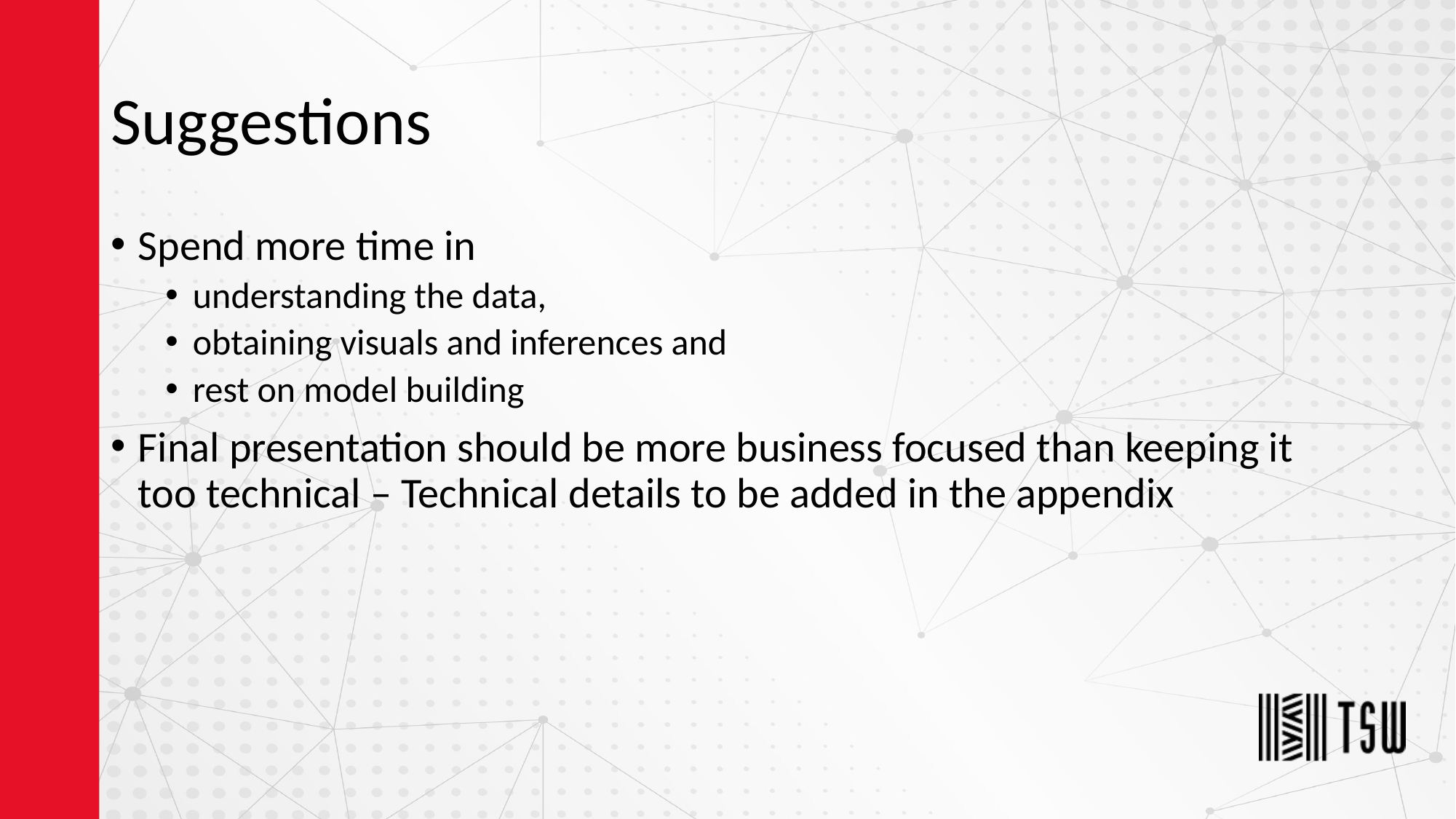

# Suggestions
Spend more time in
understanding the data,
obtaining visuals and inferences and
rest on model building
Final presentation should be more business focused than keeping it too technical – Technical details to be added in the appendix